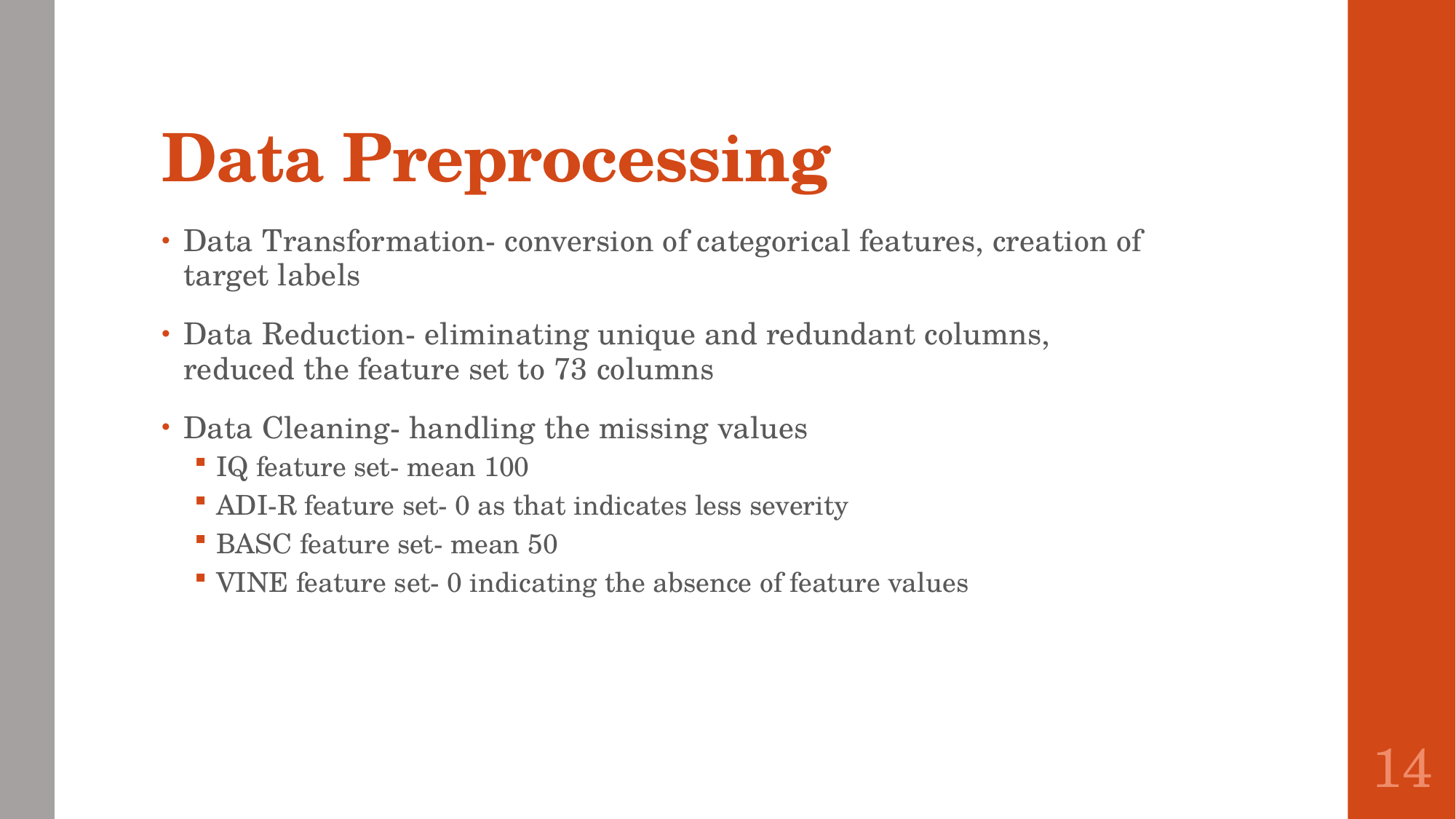

# Data Preprocessing
Data Transformation- conversion of categorical features, creation of target labels
Data Reduction- eliminating unique and redundant columns, reduced the feature set to 73 columns
Data Cleaning- handling the missing values
IQ feature set- mean 100
ADI-R feature set- 0 as that indicates less severity
BASC feature set- mean 50
VINE feature set- 0 indicating the absence of feature values

14